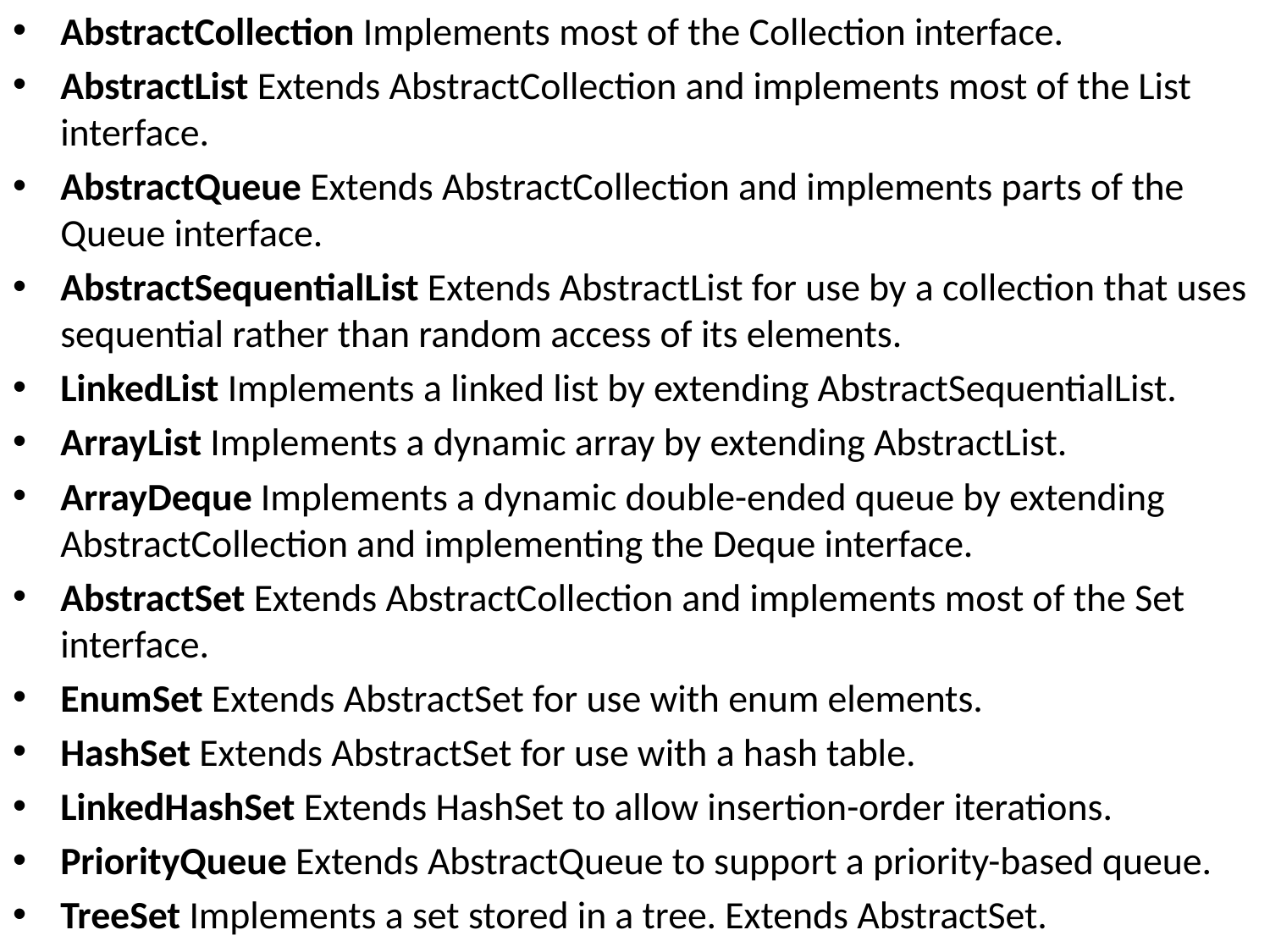

AbstractCollection Implements most of the Collection interface.
AbstractList Extends AbstractCollection and implements most of the List interface.
AbstractQueue Extends AbstractCollection and implements parts of the Queue interface.
AbstractSequentialList Extends AbstractList for use by a collection that uses sequential rather than random access of its elements.
LinkedList Implements a linked list by extending AbstractSequentialList.
ArrayList Implements a dynamic array by extending AbstractList.
ArrayDeque Implements a dynamic double-ended queue by extending AbstractCollection and implementing the Deque interface.
AbstractSet Extends AbstractCollection and implements most of the Set interface.
EnumSet Extends AbstractSet for use with enum elements.
HashSet Extends AbstractSet for use with a hash table.
LinkedHashSet Extends HashSet to allow insertion-order iterations.
PriorityQueue Extends AbstractQueue to support a priority-based queue.
TreeSet Implements a set stored in a tree. Extends AbstractSet.
#